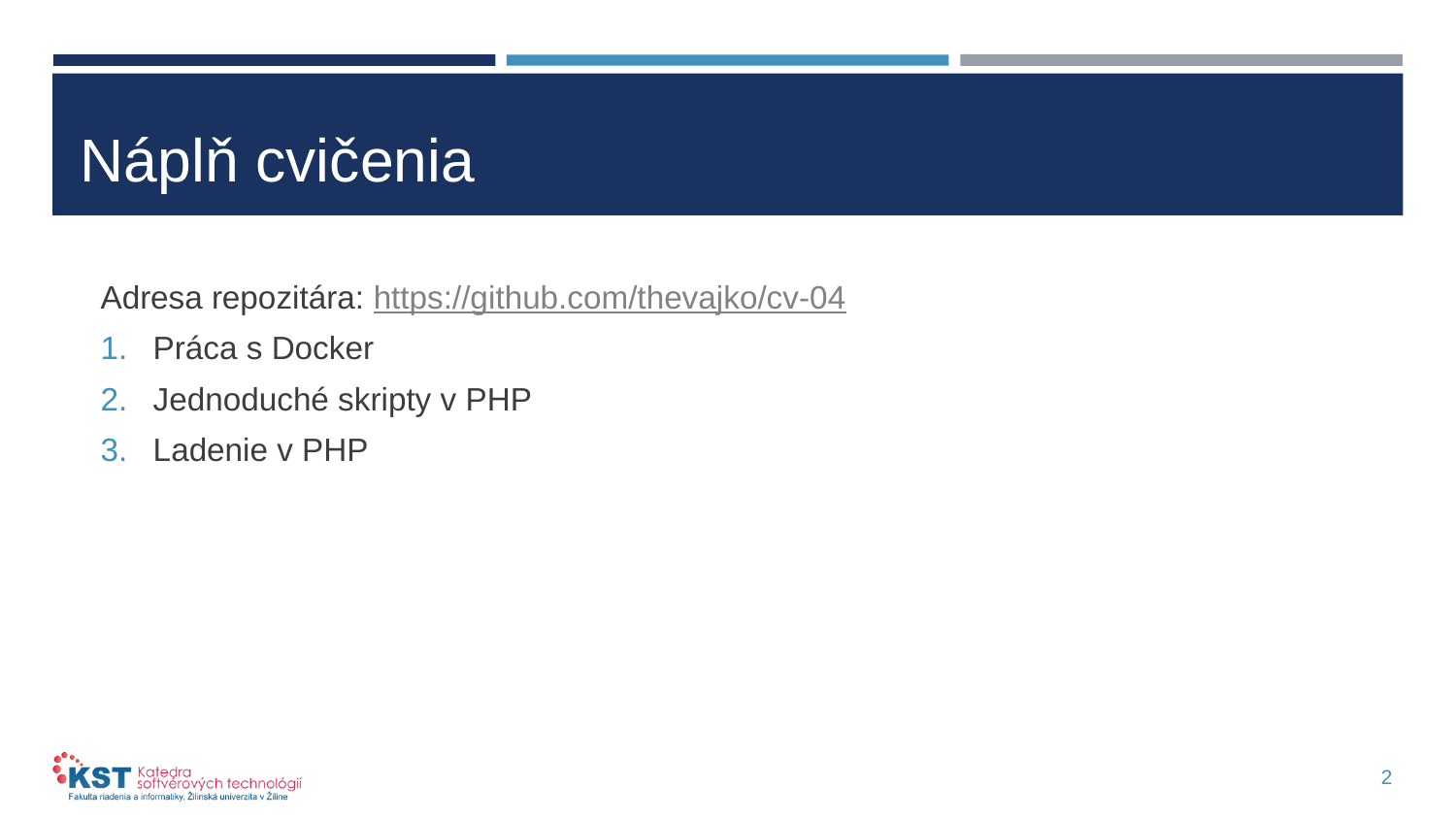

# Náplň cvičenia
Adresa repozitára: https://github.com/thevajko/cv-04
Práca s Docker
Jednoduché skripty v PHP
Ladenie v PHP
2